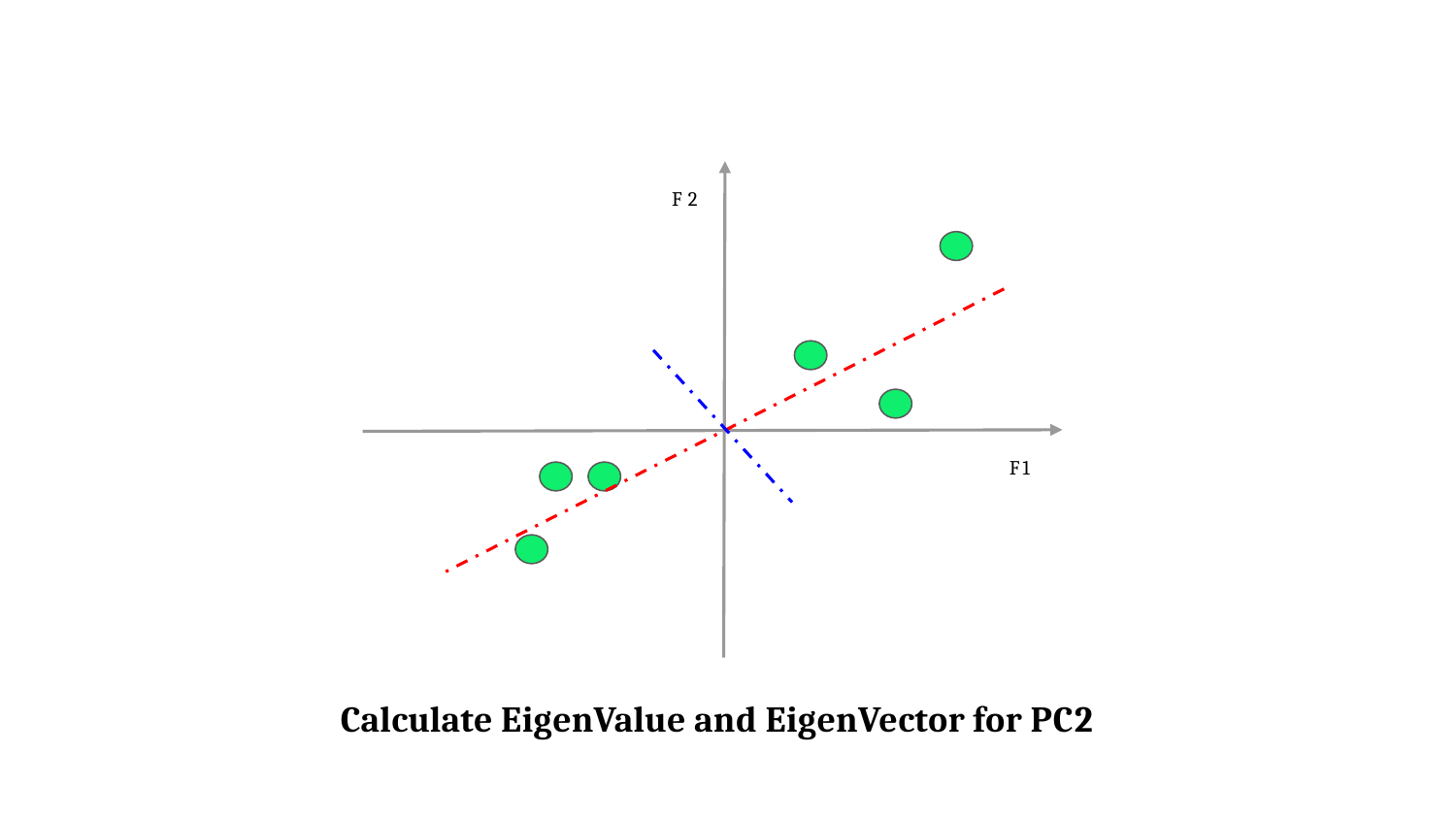

F 2

F1

Calculate EigenValue and EigenVector for PC2